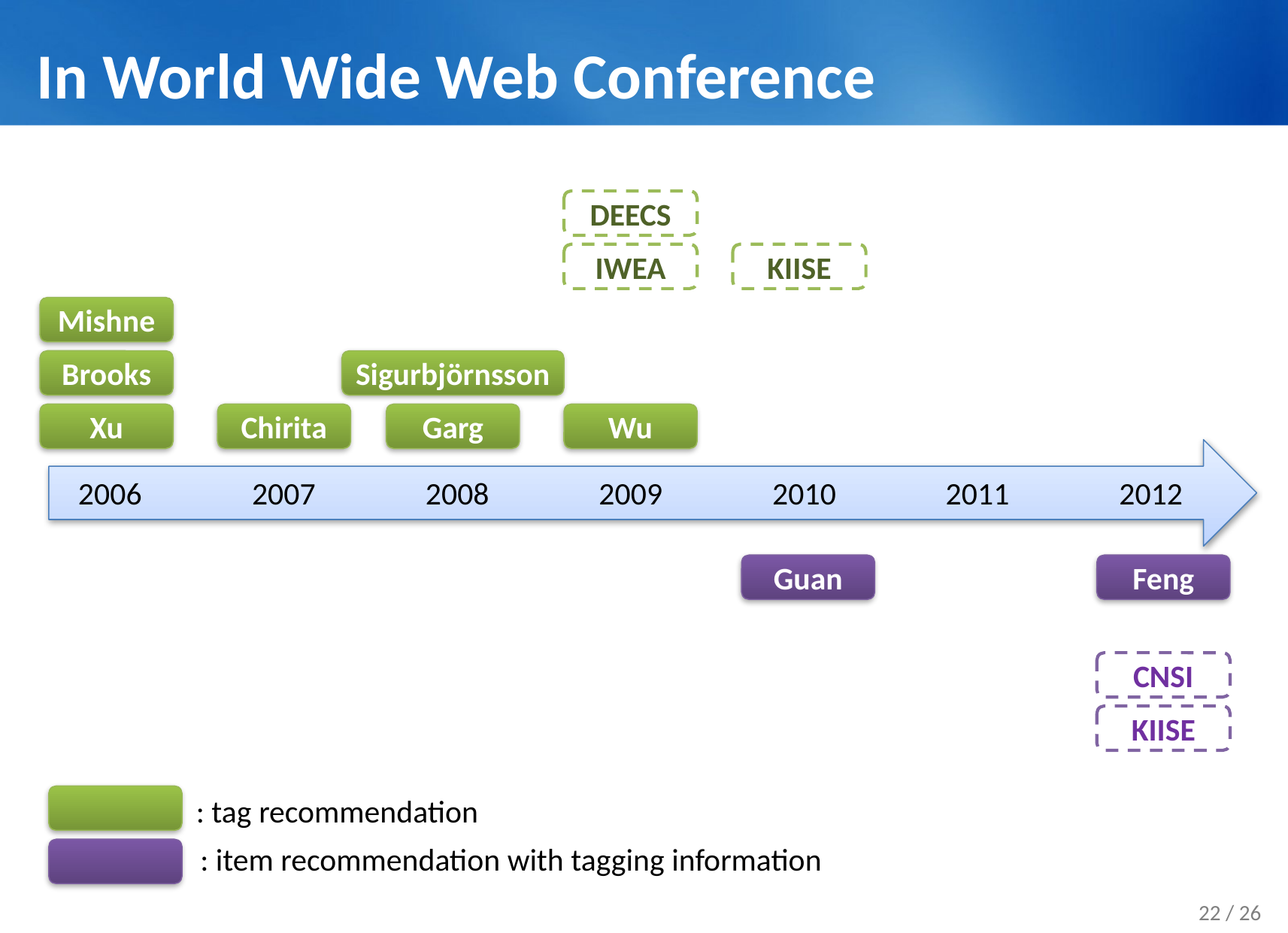

# In World Wide Web Conference
DEECS
IWEA
KIISE
Mishne
Brooks
Sigurbjörnsson
Chirita
Garg
Wu
Xu

2006
2007
2008
2009
2010
2011
2012
Guan
Feng
CNSI
KIISE
: tag recommendation

: item recommendation with tagging information

22 / 26